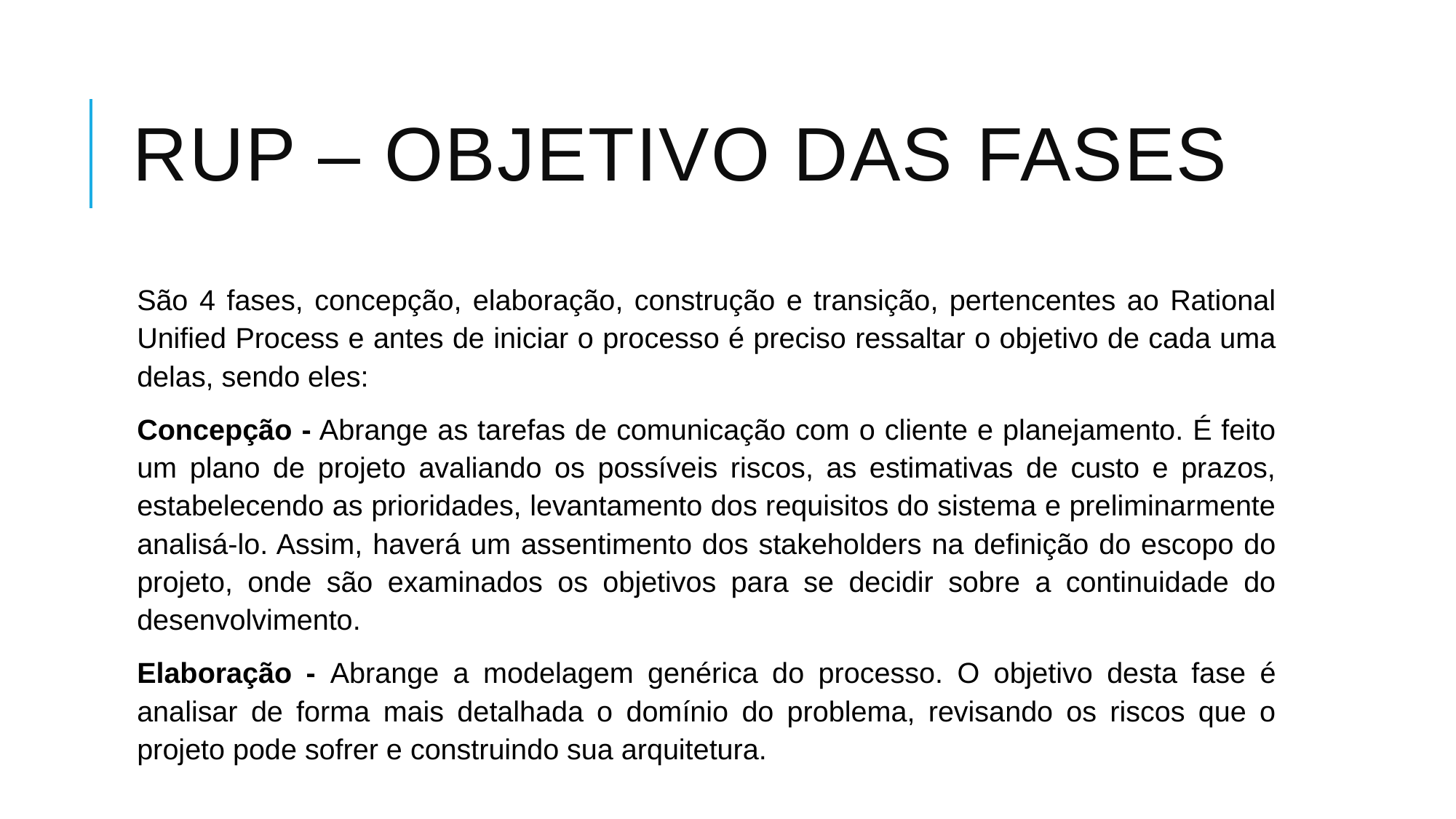

# Rup – objetivo das fases
São 4 fases, concepção, elaboração, construção e transição, pertencentes ao Rational Unified Process e antes de iniciar o processo é preciso ressaltar o objetivo de cada uma delas, sendo eles:
Concepção - Abrange as tarefas de comunicação com o cliente e planejamento. É feito um plano de projeto avaliando os possíveis riscos, as estimativas de custo e prazos, estabelecendo as prioridades, levantamento dos requisitos do sistema e preliminarmente analisá-lo. Assim, haverá um assentimento dos stakeholders na definição do escopo do projeto, onde são examinados os objetivos para se decidir sobre a continuidade do desenvolvimento.
Elaboração - Abrange a modelagem genérica do processo. O objetivo desta fase é analisar de forma mais detalhada o domínio do problema, revisando os riscos que o projeto pode sofrer e construindo sua arquitetura.